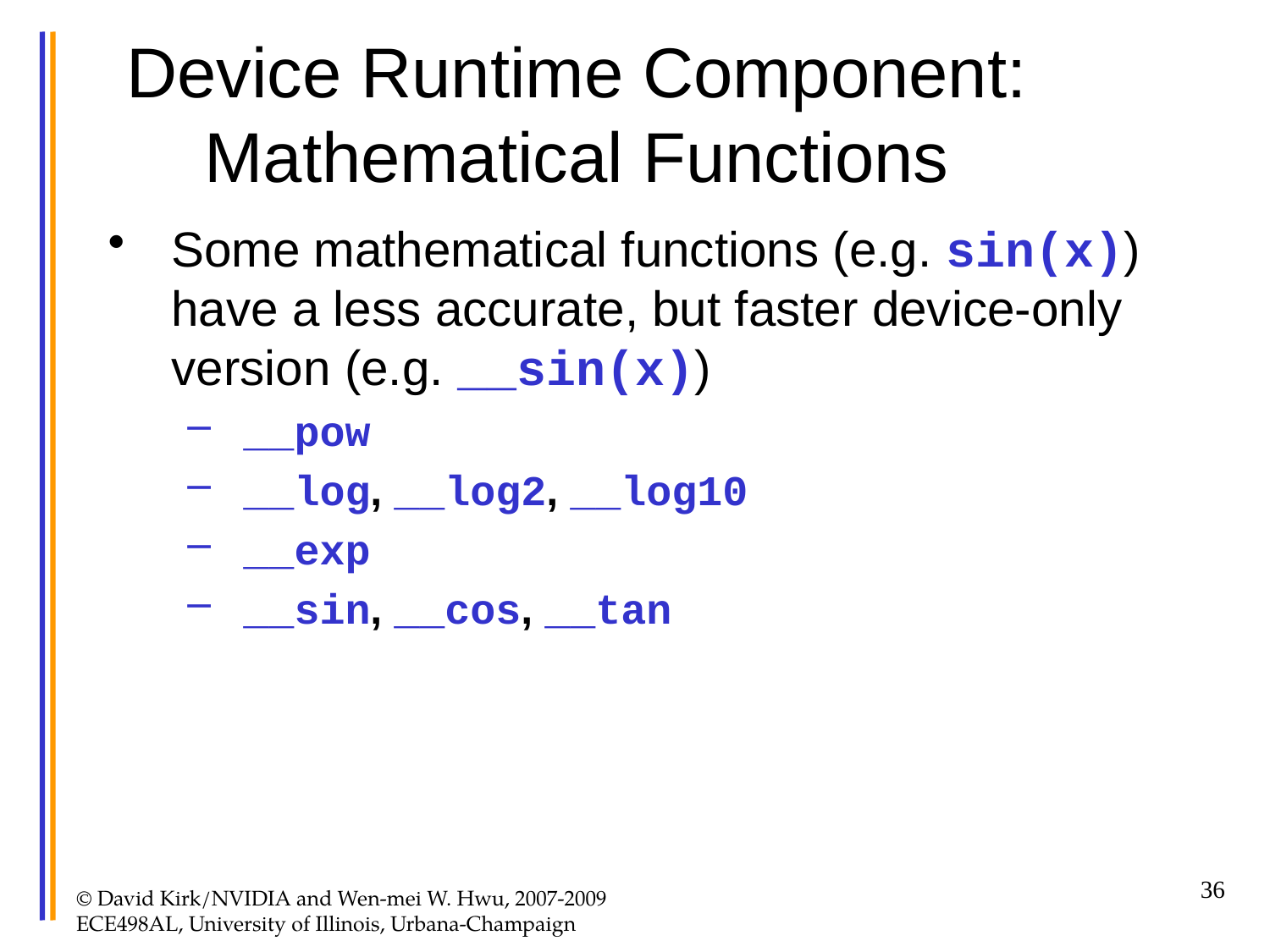

# Device Runtime Component: Mathematical Functions
Some mathematical functions (e.g. sin(x)) have a less accurate, but faster device-only version (e.g. __sin(x))
__pow
__log, __log2, __log10
__exp
__sin, __cos, __tan
36
© David Kirk/NVIDIA and Wen-mei W. Hwu, 2007-2009
ECE498AL, University of Illinois, Urbana-Champaign